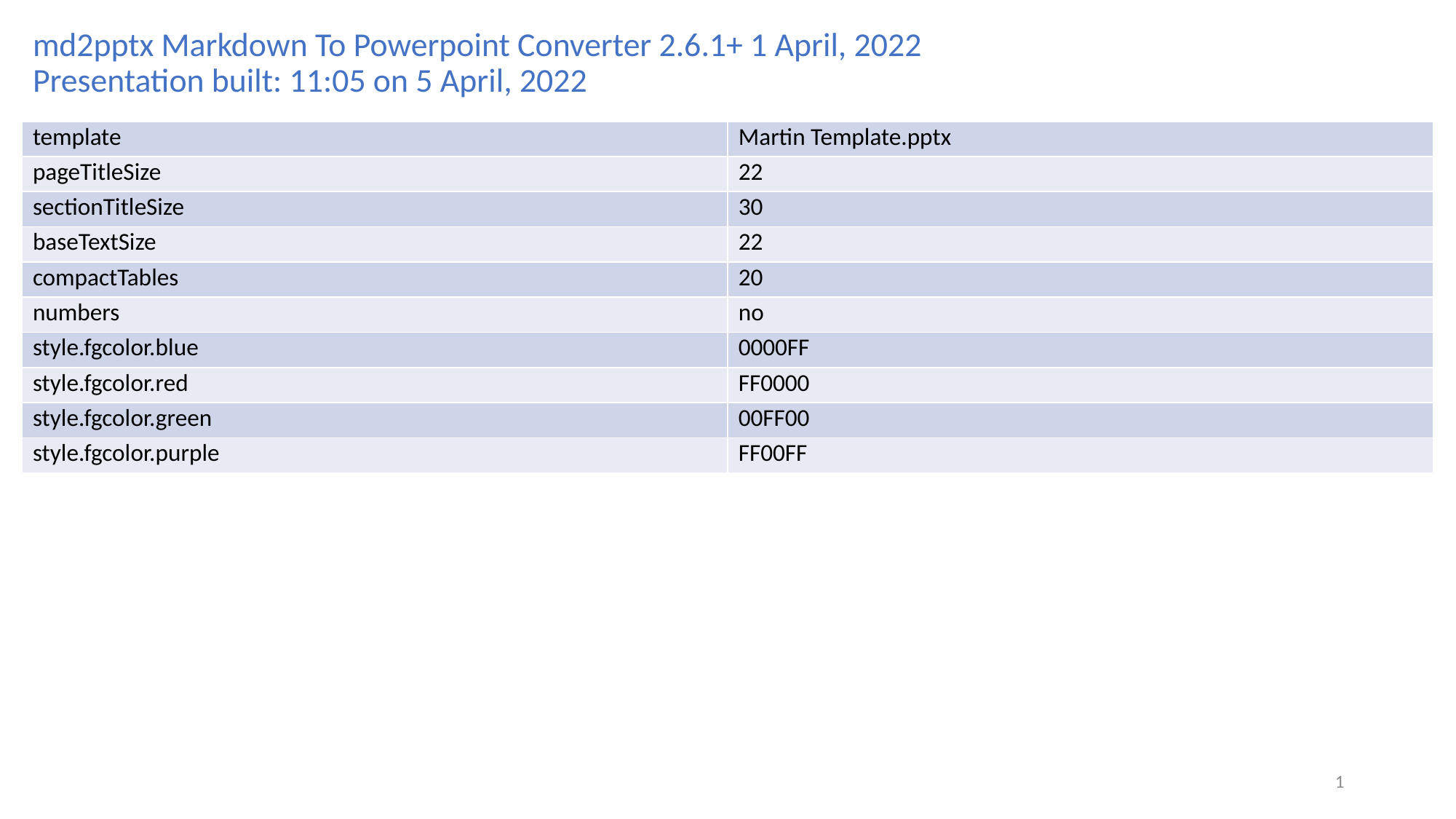

# md2pptx Markdown To Powerpoint Converter 2.6.1+ 1 April, 2022 Presentation built: 11:05 on 5 April, 2022
| template | Martin Template.pptx |
| --- | --- |
| pageTitleSize | 22 |
| sectionTitleSize | 30 |
| baseTextSize | 22 |
| compactTables | 20 |
| numbers | no |
| style.fgcolor.blue | 0000FF |
| style.fgcolor.red | FF0000 |
| style.fgcolor.green | 00FF00 |
| style.fgcolor.purple | FF00FF |
1